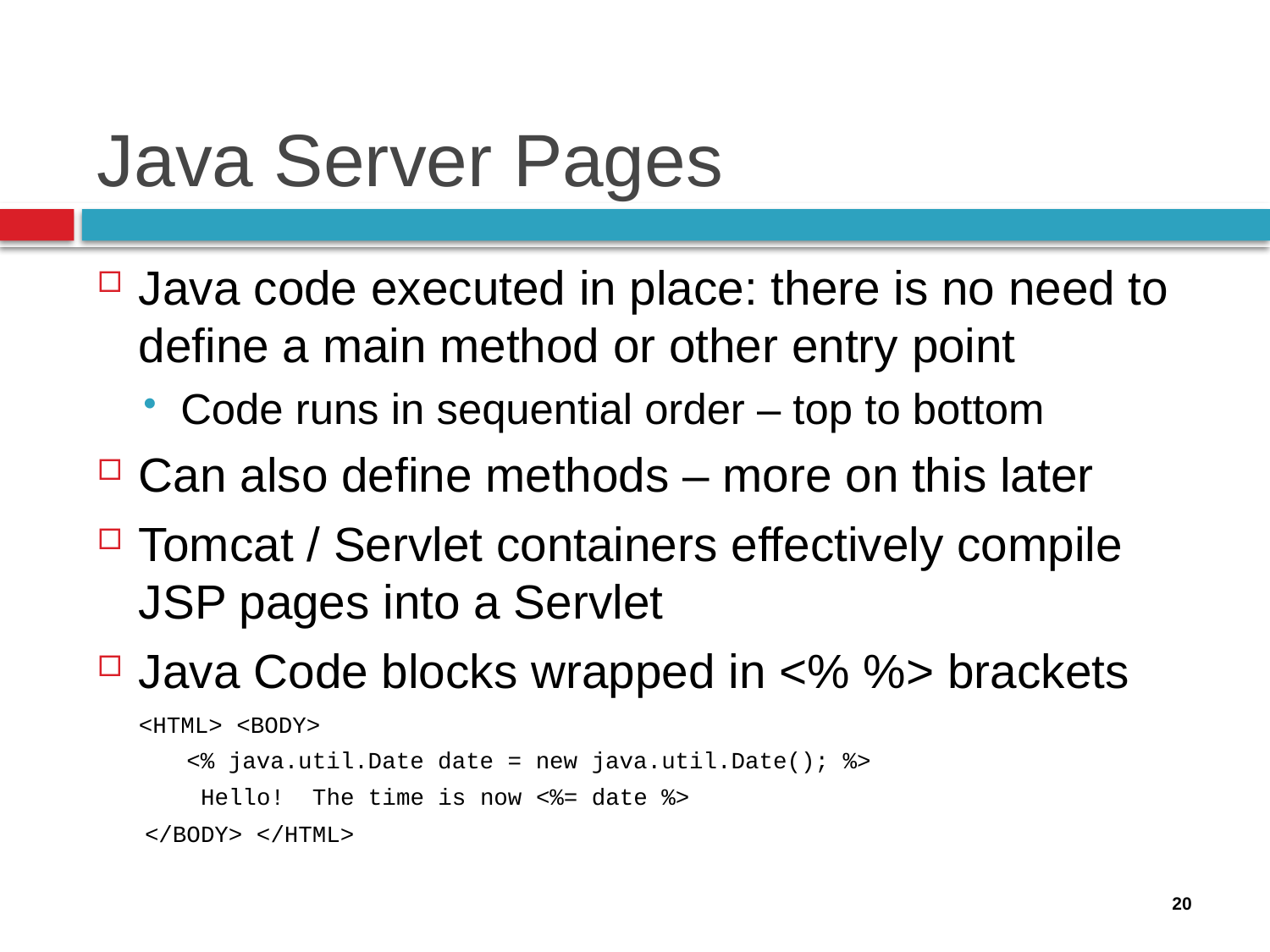

# Java Server Pages
Java code executed in place: there is no need to define a main method or other entry point
Code runs in sequential order – top to bottom
Can also define methods – more on this later
Tomcat / Servlet containers effectively compile JSP pages into a Servlet
Java Code blocks wrapped in <% %> brackets
	<HTML> <BODY>
<% java.util.Date date = new java.util.Date(); %>
 Hello!  The time is now <%= date %>
</BODY> </HTML>